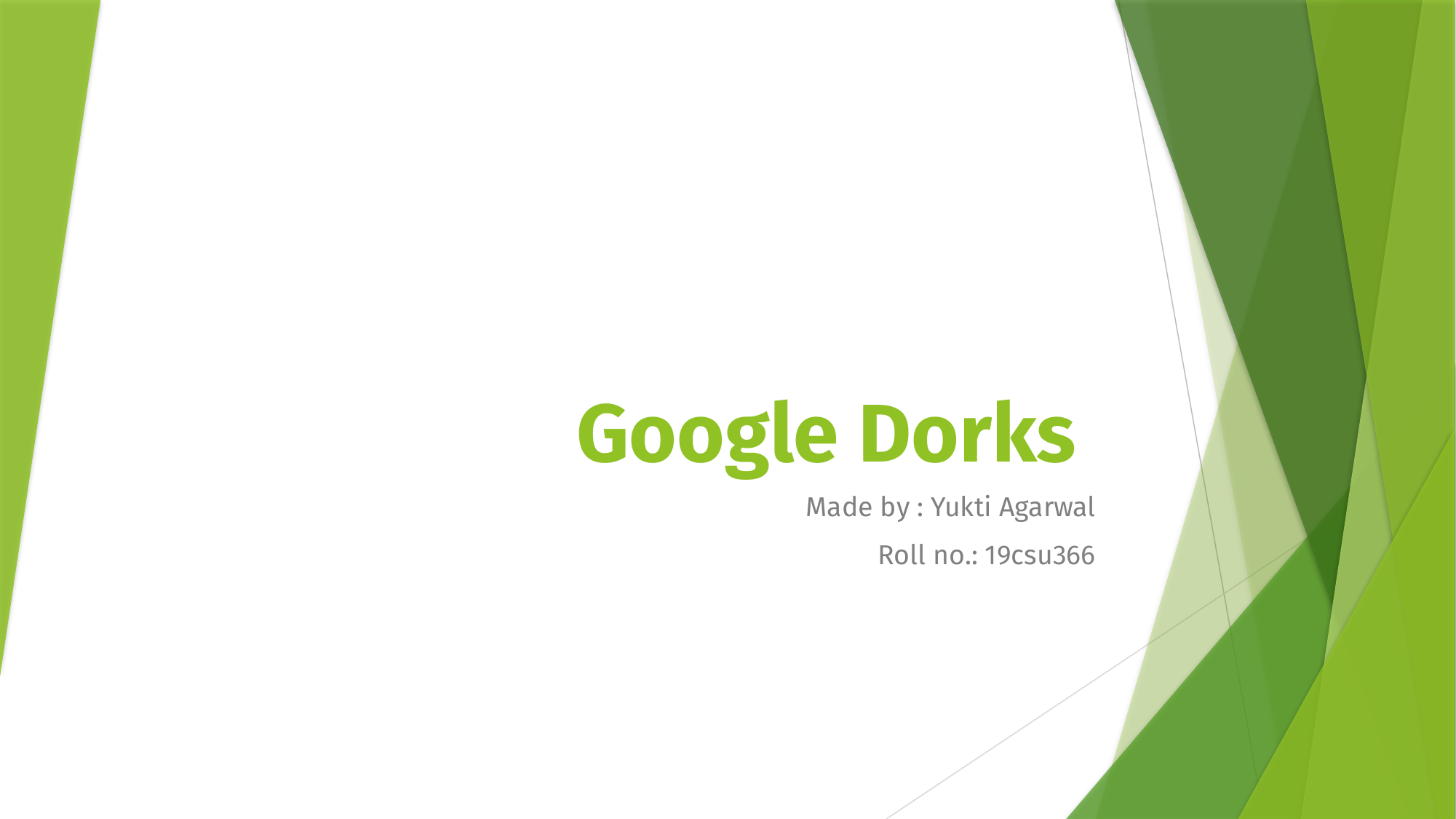

# Google Dorks
Made by : Yukti Agarwal
Roll no.: 19csu366